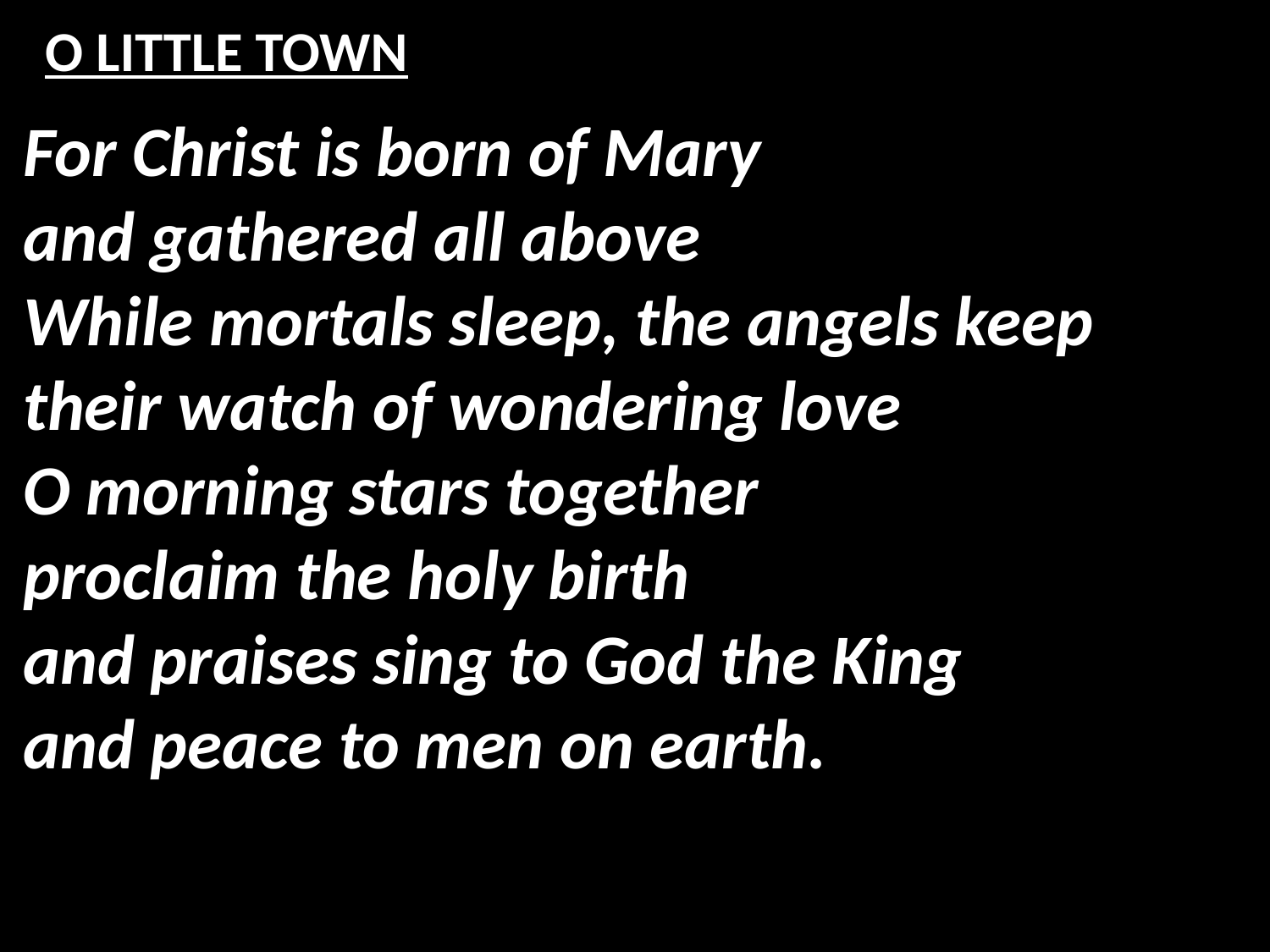

# O LITTLE TOWN
For Christ is born of Mary
and gathered all above
While mortals sleep, the angels keep
their watch of wondering love
O morning stars together
proclaim the holy birth
and praises sing to God the King
and peace to men on earth.